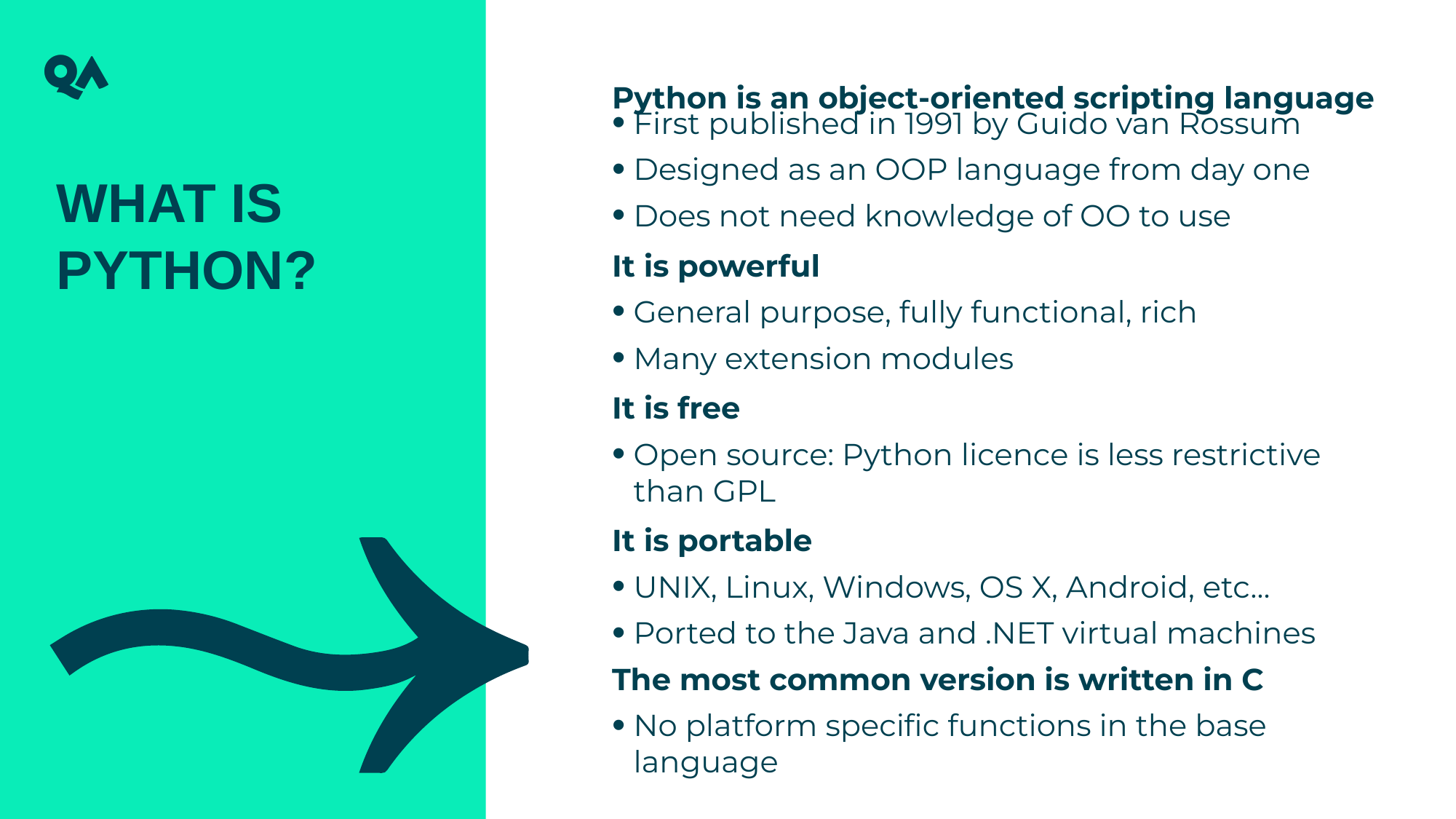

Python is an object-oriented scripting language
First published in 1991 by Guido van Rossum
Designed as an OOP language from day one
Does not need knowledge of OO to use
It is powerful
General purpose, fully functional, rich
Many extension modules
It is free
Open source: Python licence is less restrictive than GPL
It is portable
UNIX, Linux, Windows, OS X, Android, etc…
Ported to the Java and .NET virtual machines
The most common version is written in C
No platform specific functions in the base language

What is Python?